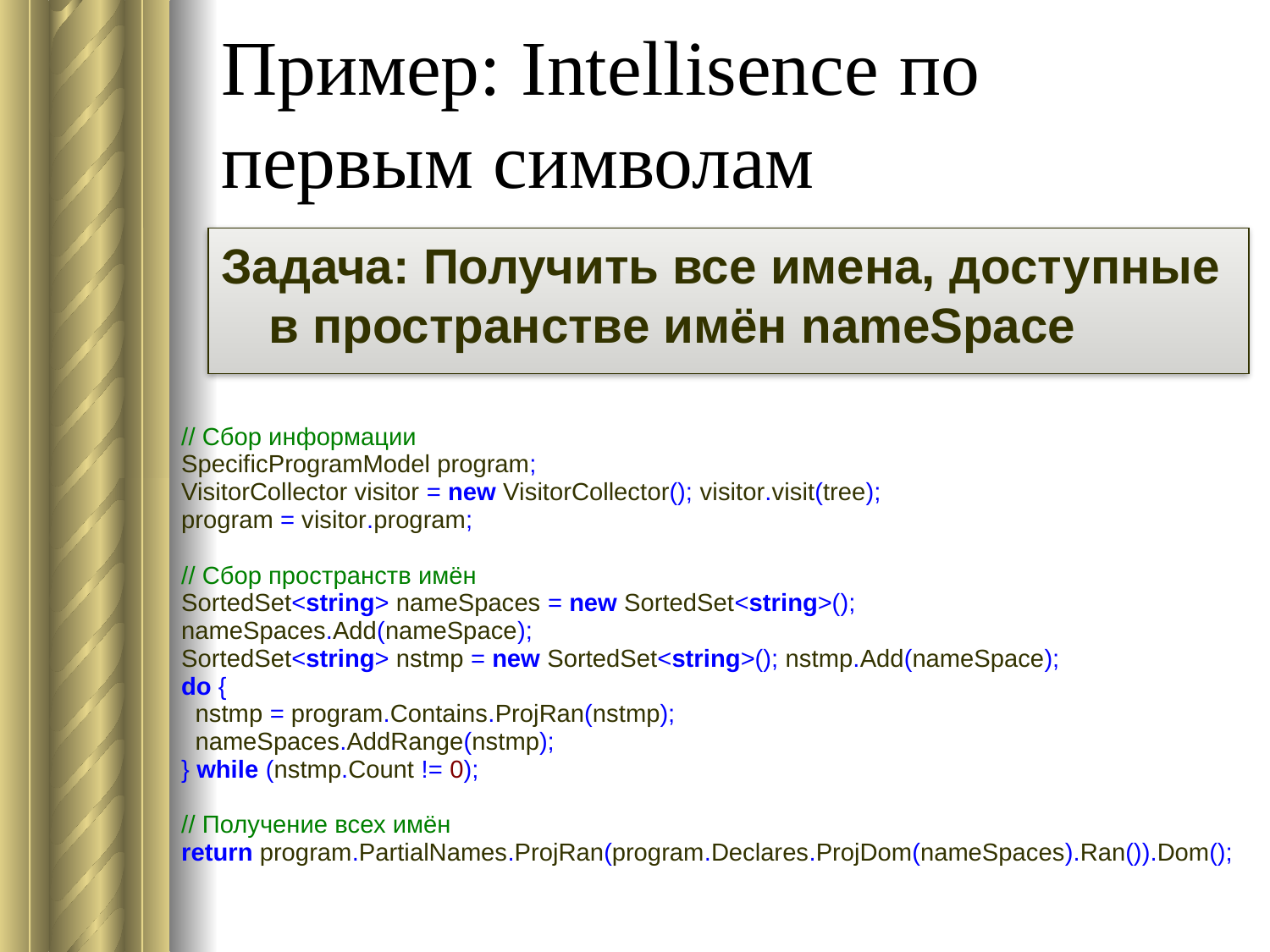

# Пример: Intellisence по первым символам
Задача: Получить все имена, доступные в пространстве имён nameSpace
| // Сбор информации SpecificProgramModel program; VisitorCollector visitor = new VisitorCollector(); visitor.visit(tree); program = visitor.program; // Сбор пространств имён SortedSet<string> nameSpaces = new SortedSet<string>(); nameSpaces.Add(nameSpace); SortedSet<string> nstmp = new SortedSet<string>(); nstmp.Add(nameSpace); do { nstmp = program.Contains.ProjRan(nstmp); nameSpaces.AddRange(nstmp); } while (nstmp.Count != 0); // Получение всех имён return program.PartialNames.ProjRan(program.Declares.ProjDom(nameSpaces).Ran()).Dom(); |
| --- |